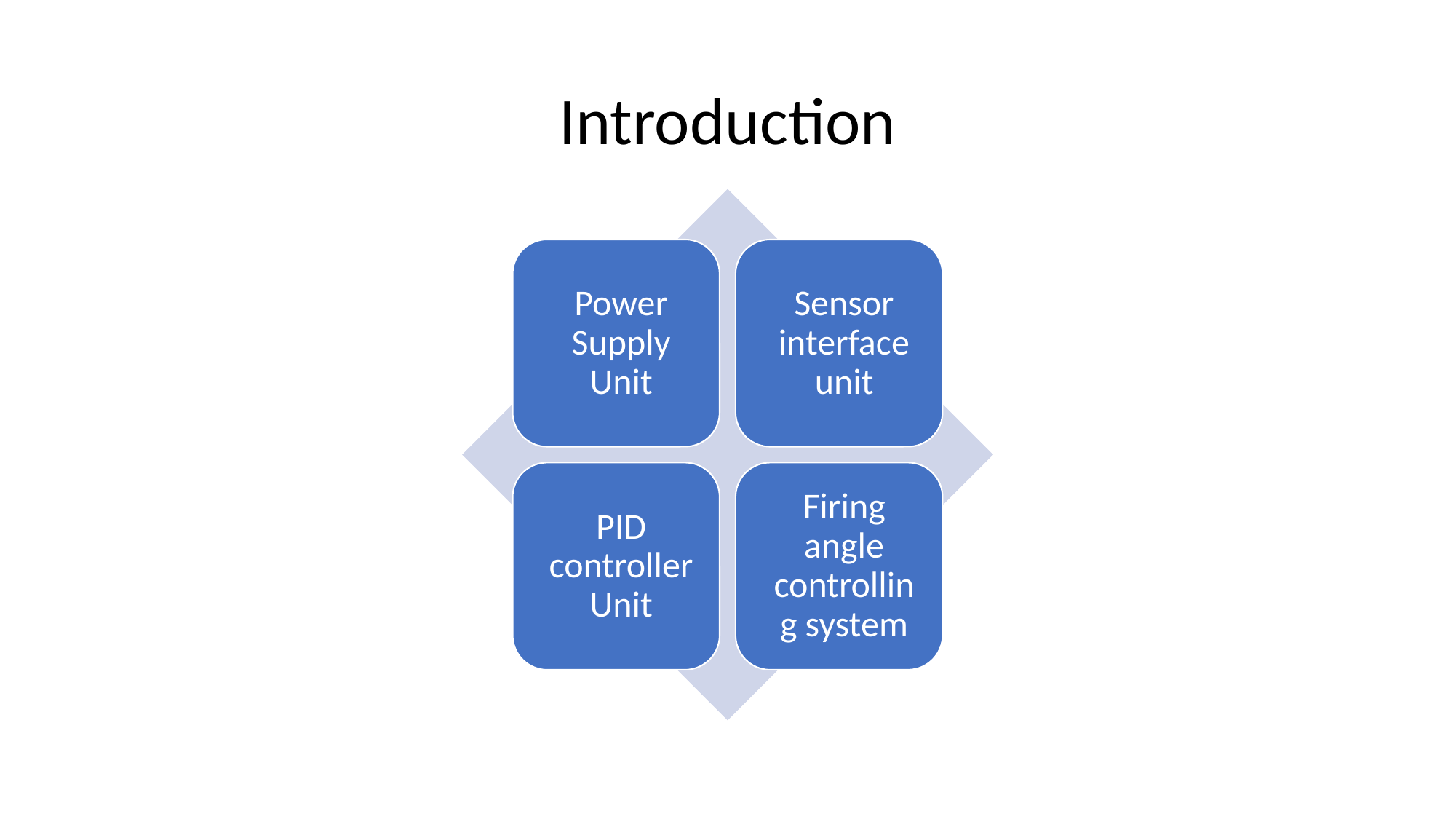

# Introduction
Power Supply Unit
Sensor interface unit
PID controller Unit
Firing angle controlling system